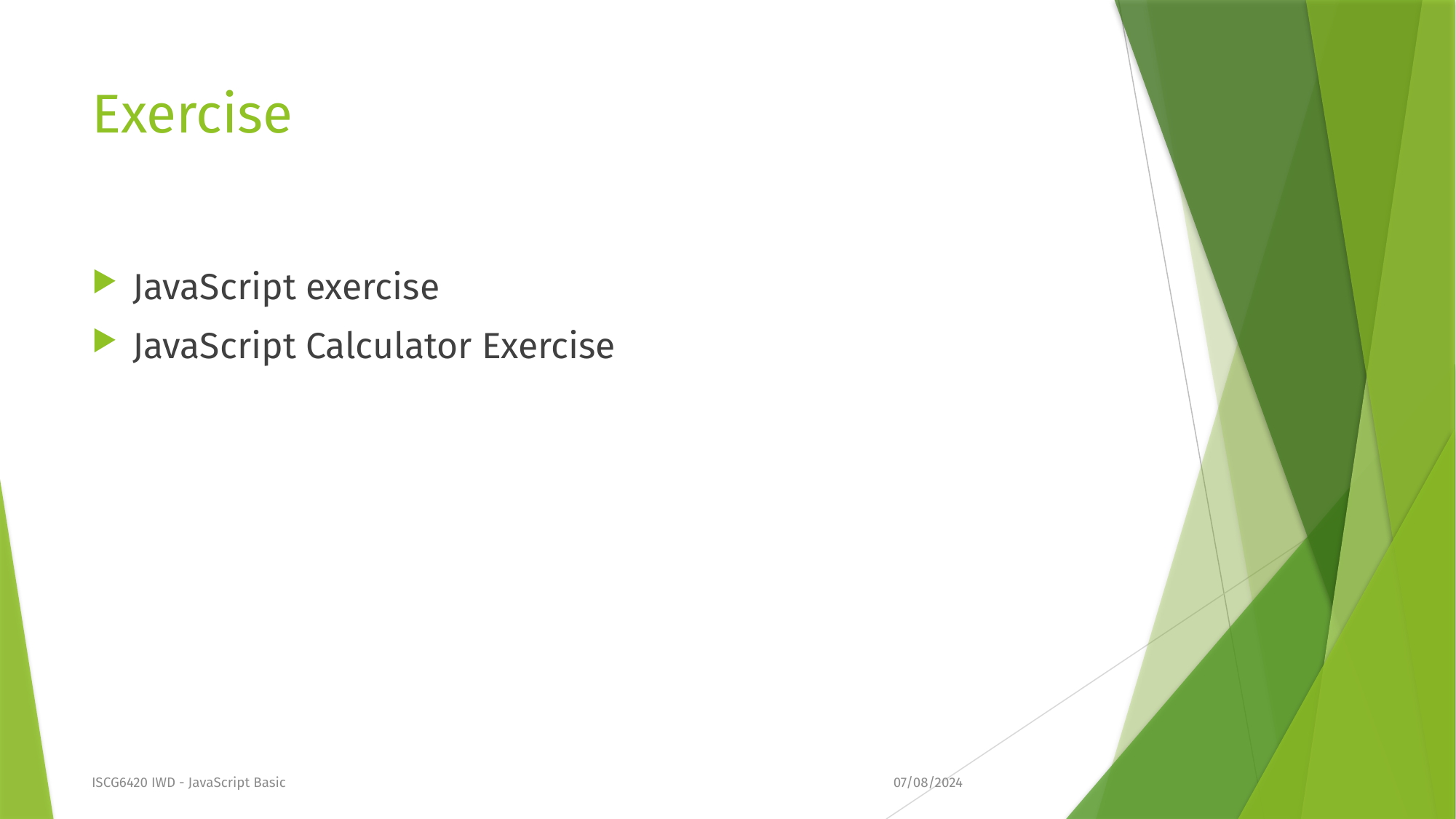

# Exercise
JavaScript exercise
JavaScript Calculator Exercise
ISCG6420 IWD - JavaScript Basic
07/08/2024